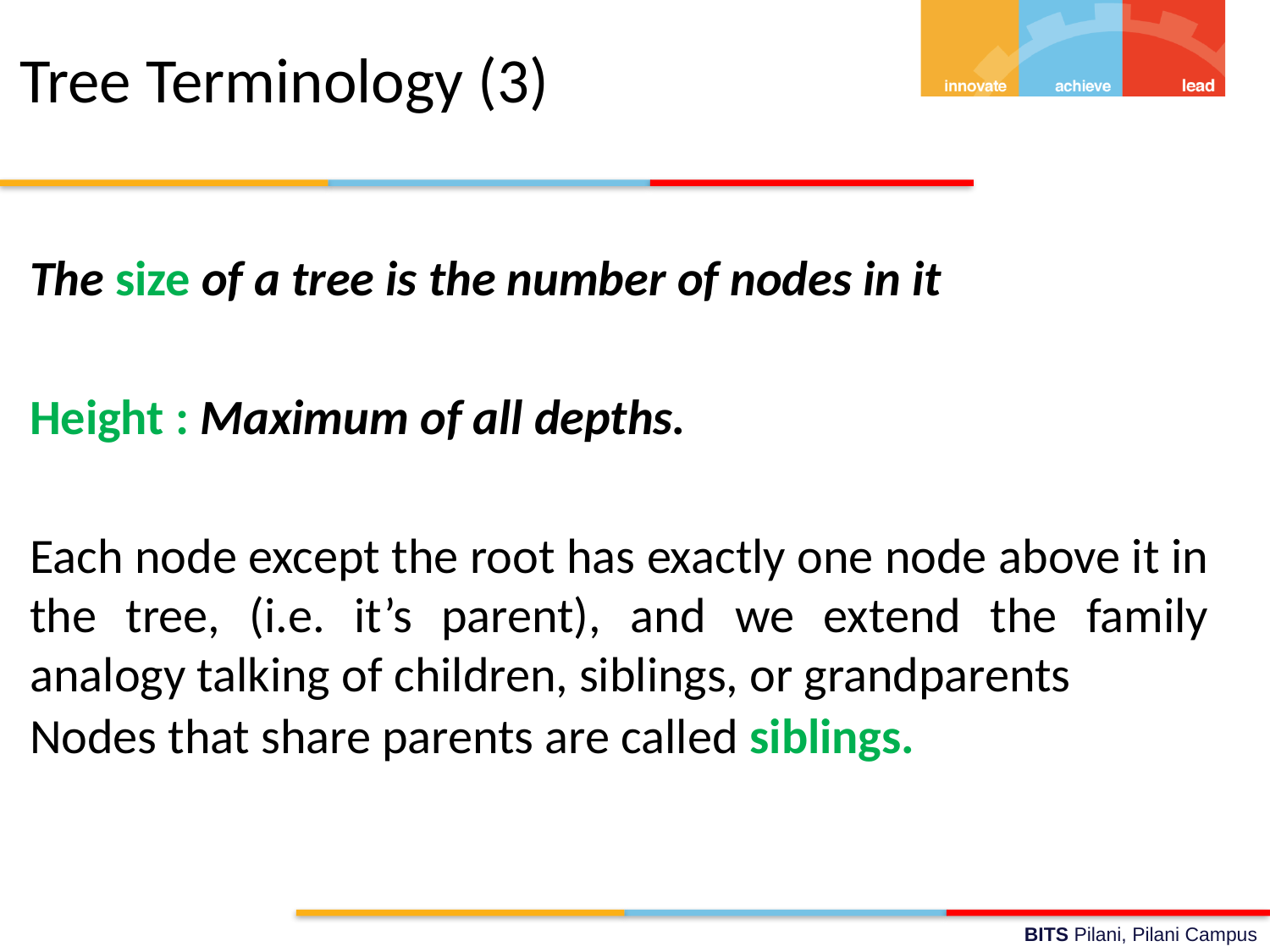

# Tree Terminology (3)

The size of a tree is the number of nodes in it

Height : Maximum of all depths.

Each node except the root has exactly one node above it in the tree, (i.e. it’s parent), and we extend the family analogy talking of children, siblings, or grandparents

Nodes that share parents are called siblings.